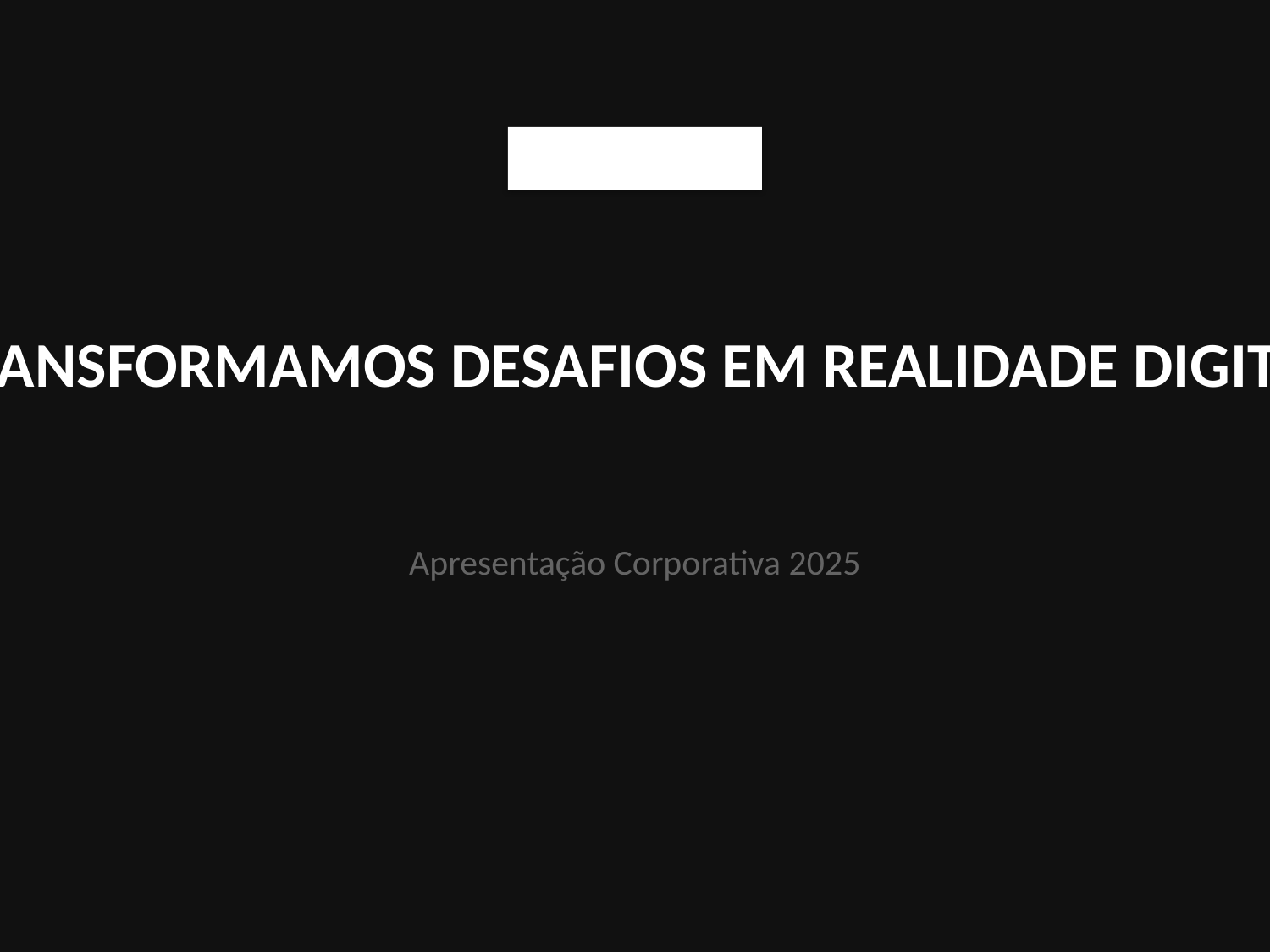

TRANSFORMAMOS DESAFIOS EM REALIDADE DIGITAL
Apresentação Corporativa 2025